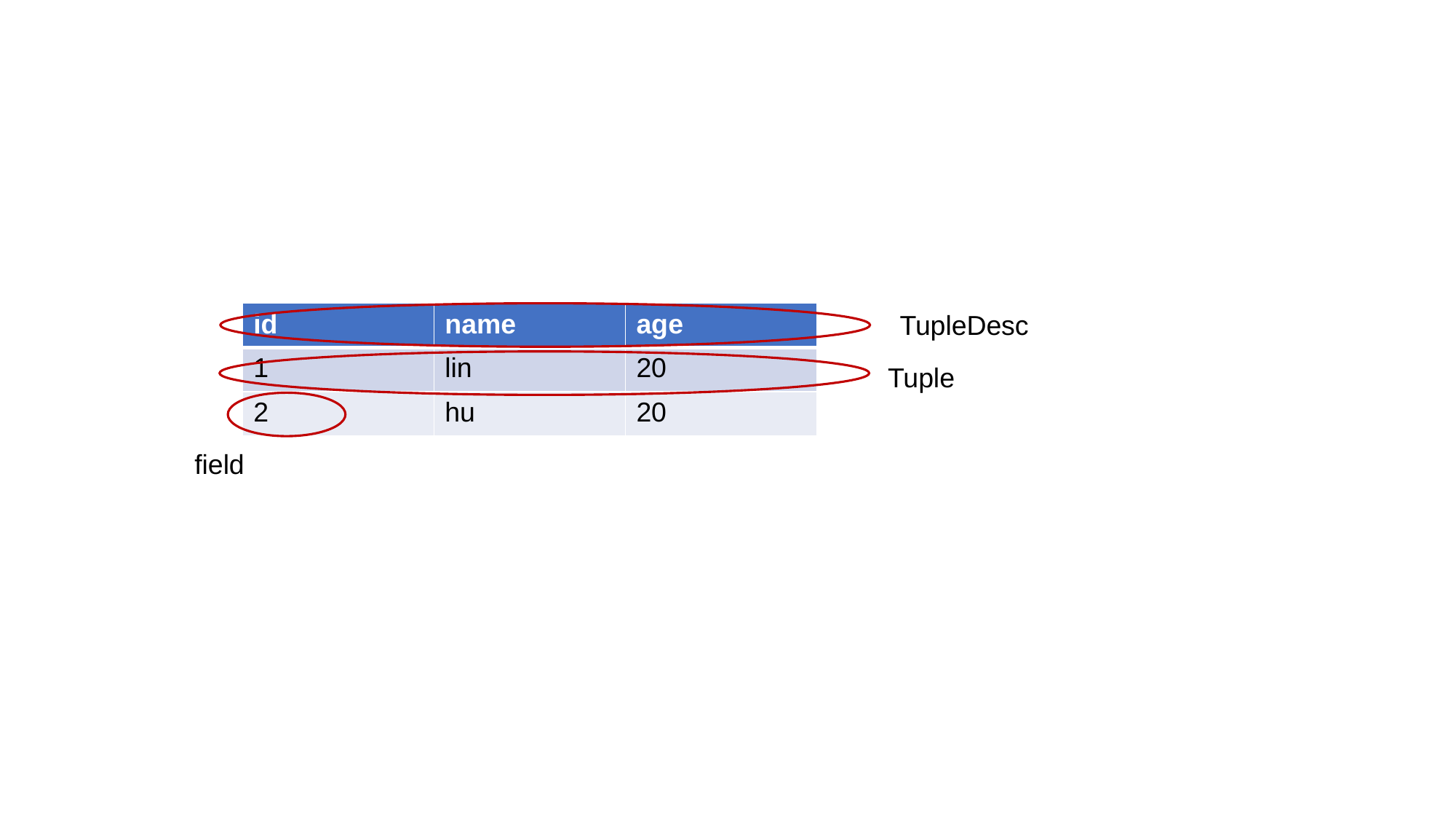

TupleDesc

| id | name | age |
| --- | --- | --- |
| 1 | lin | 20 |
| 2 | hu | 20 |

Tuple

field